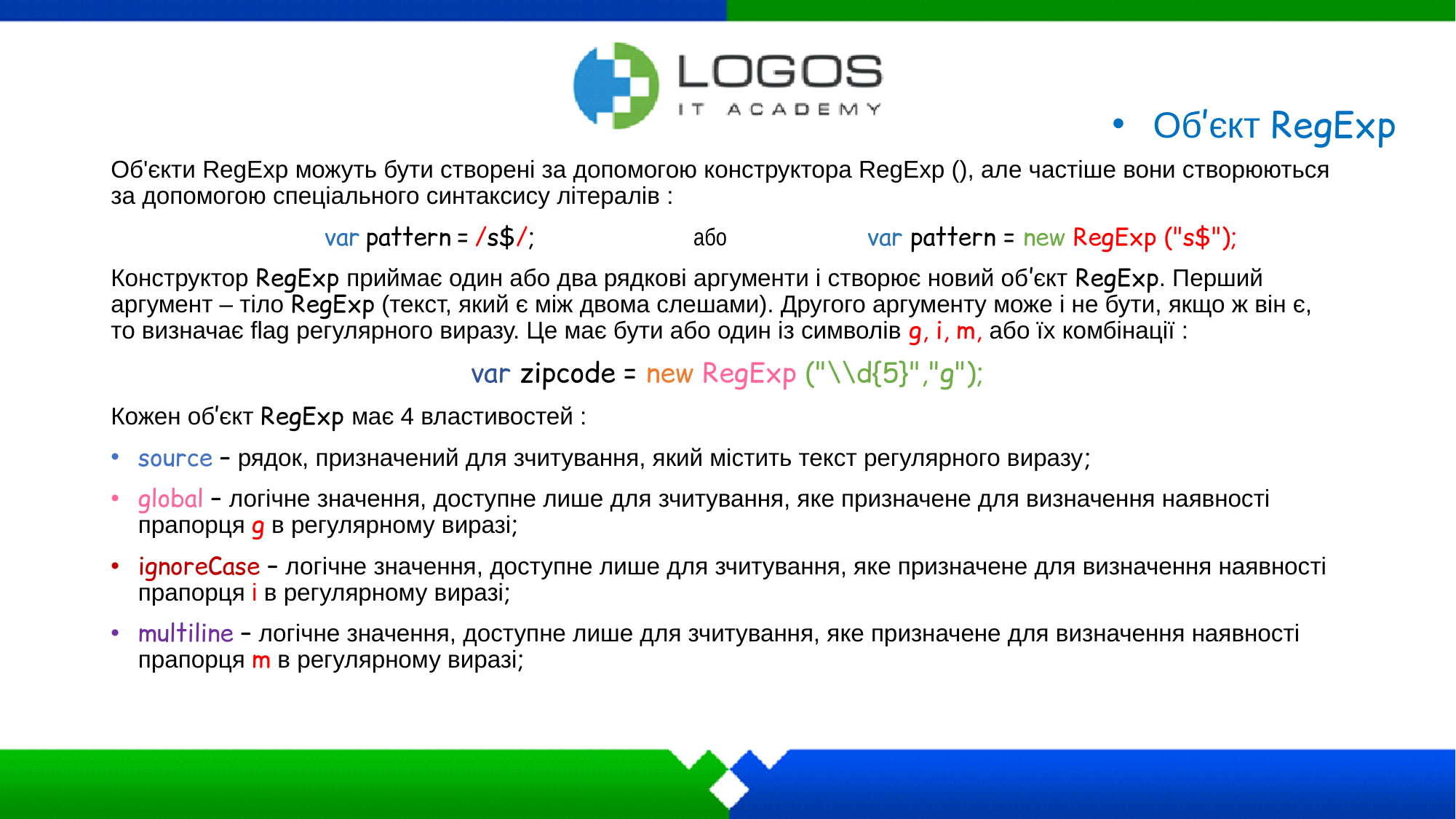

Об’єкт RegExp
Об'єкти RegExp можуть бути створені за допомогою конструктора RegExp (), але частіше вони створюються за допомогою спеціального синтаксису літералів :
                     var ­pattern­ =­ /s$/;                          або                         var ­pattern ­=­ new­ RegExp ("s$");
Конструктор RegExp приймає один або два рядкові аргументи і створює новий об’єкт RegExp. Перший аргумент – тіло RegExp (текст, який є між двома слешами). Другого аргументу може і не бути, якщо ж він є, то визначає flag регулярного виразу. Це має бути або один із символів g, i, m, або їх комбінації :
var zipcode = new RegExp ("\\d{5}",­"g");
Кожен об’єкт RegExp має 4 властивостей :
source – рядок, призначений для зчитування, який містить текст регулярного виразу;
global – логічне значення, доступне лише для зчитування, яке призначене для визначення наявності прапорця g в регулярному виразі;
ignoreCase – логічне значення, доступне лише для зчитування, яке призначене для визначення наявності прапорця і в регулярному виразі;
multiline – логічне значення, доступне лише для зчитування, яке призначене для визначення наявності прапорця m в регулярному виразі;